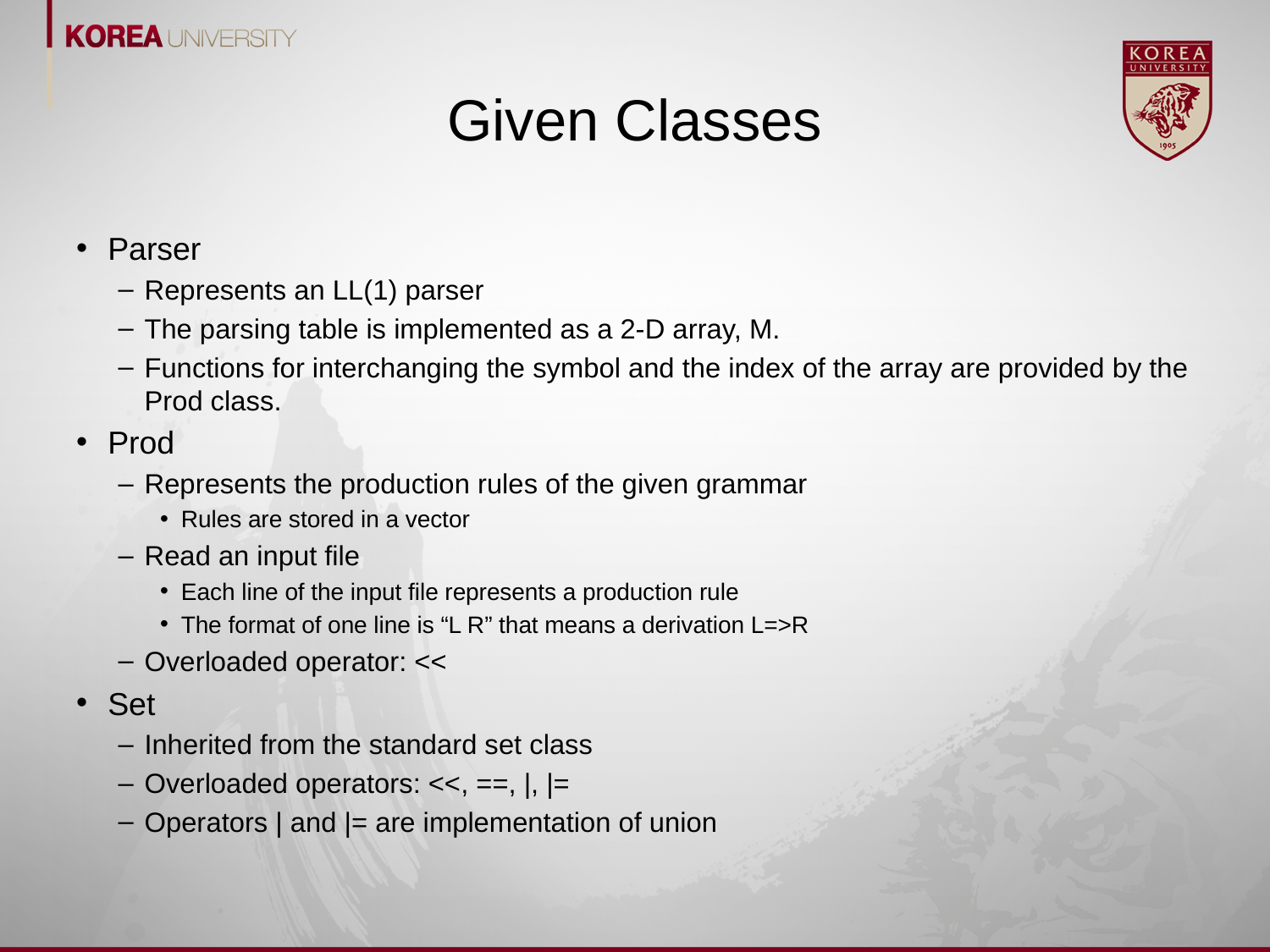

# Given Classes
Parser
Represents an LL(1) parser
The parsing table is implemented as a 2-D array, M.
Functions for interchanging the symbol and the index of the array are provided by the Prod class.
Prod
Represents the production rules of the given grammar
Rules are stored in a vector
Read an input file
Each line of the input file represents a production rule
The format of one line is “L R” that means a derivation L=>R
Overloaded operator: <<
Set
Inherited from the standard set class
Overloaded operators: <<, ==, |, |=
Operators | and |= are implementation of union